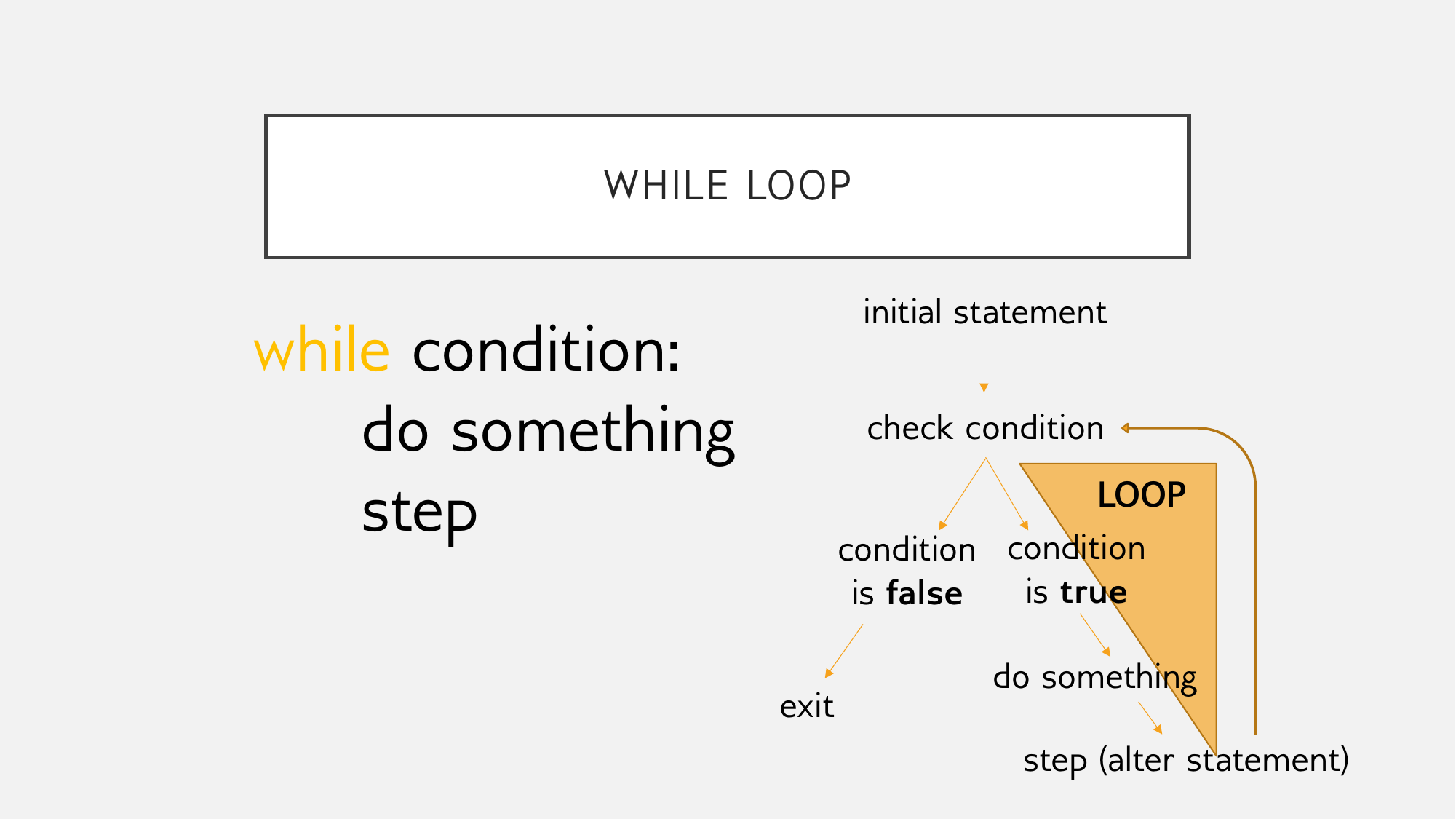

# while loop
initial statement
while condition:
	do something
	step
check condition

LOOP
condition is true
condition is false
do something
exit
step (alter statement)